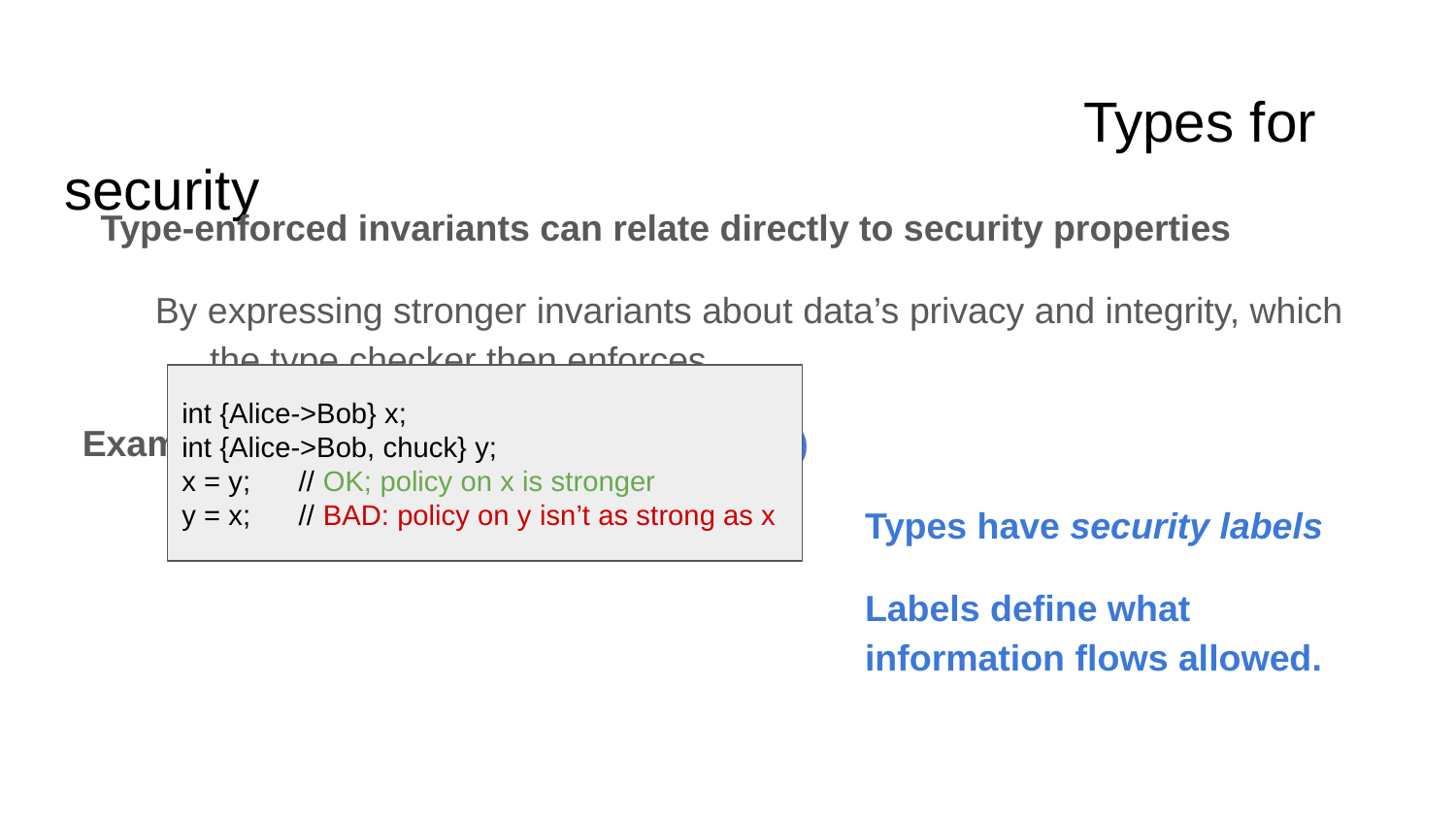

# Types for security
Type-enforced invariants can relate directly to security properties
By expressing stronger invariants about data’s privacy and integrity, which the type checker then enforces
Example: Java with Information Flow (JIF)
Types have security labels
Labels define what information flows allowed.
int {Alice->Bob} x;
int {Alice->Bob, chuck} y;
x = y;      // OK; policy on x is stronger
y = x;      // BAD: policy on y isn’t as strong as x